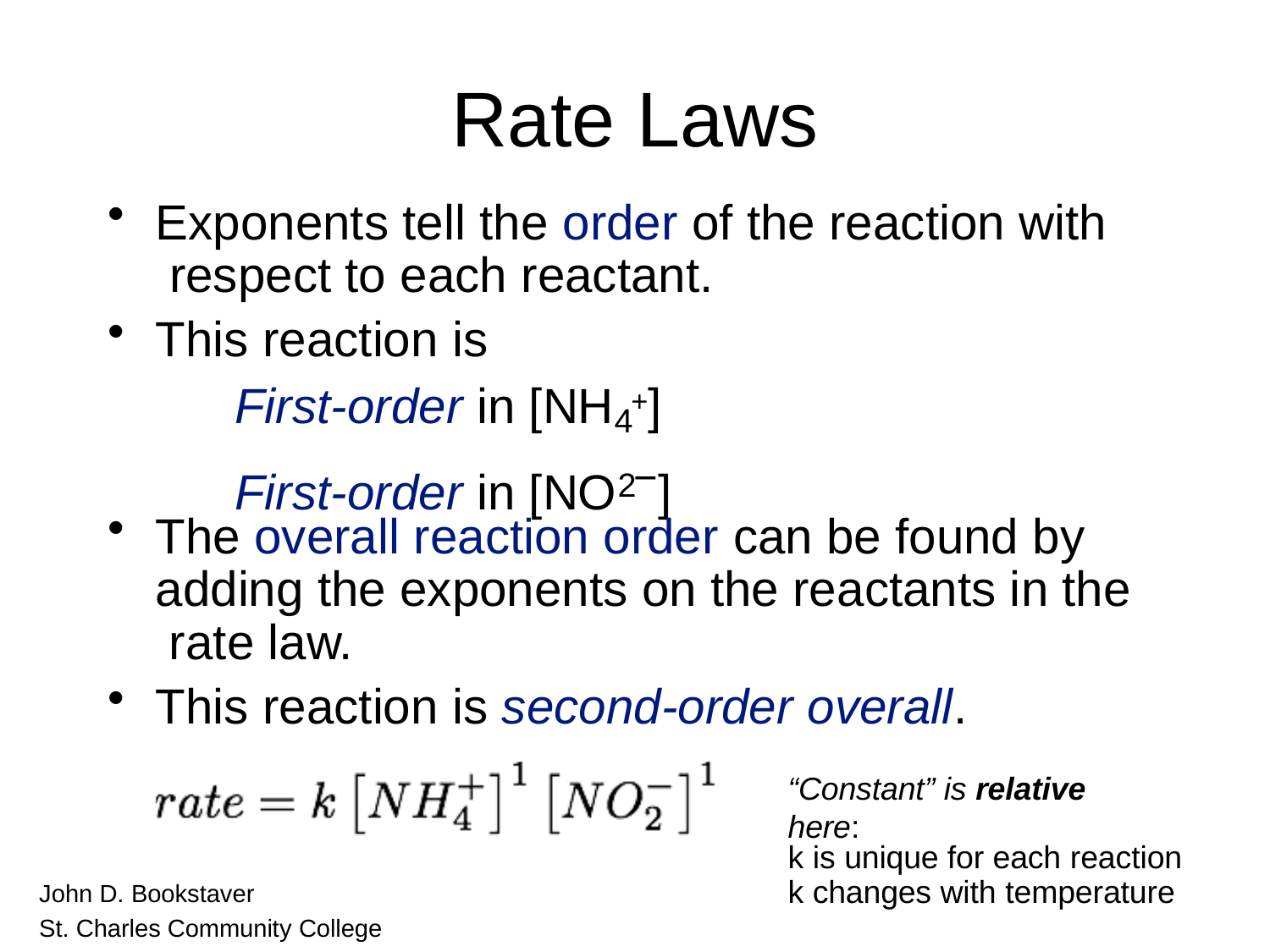

# Rate Laws
Exponents tell the order of the reaction with  respect to each reactant.
This reaction is
First-order in [NH +]
4
First-order in [NO −]
2
The overall reaction order can be found by  adding the exponents on the reactants in the  rate law.
This reaction is second-order overall.
“Constant” is relative here:

k is unique for each reaction
k changes with temperature
John D. Bookstaver
St. Charles Community College